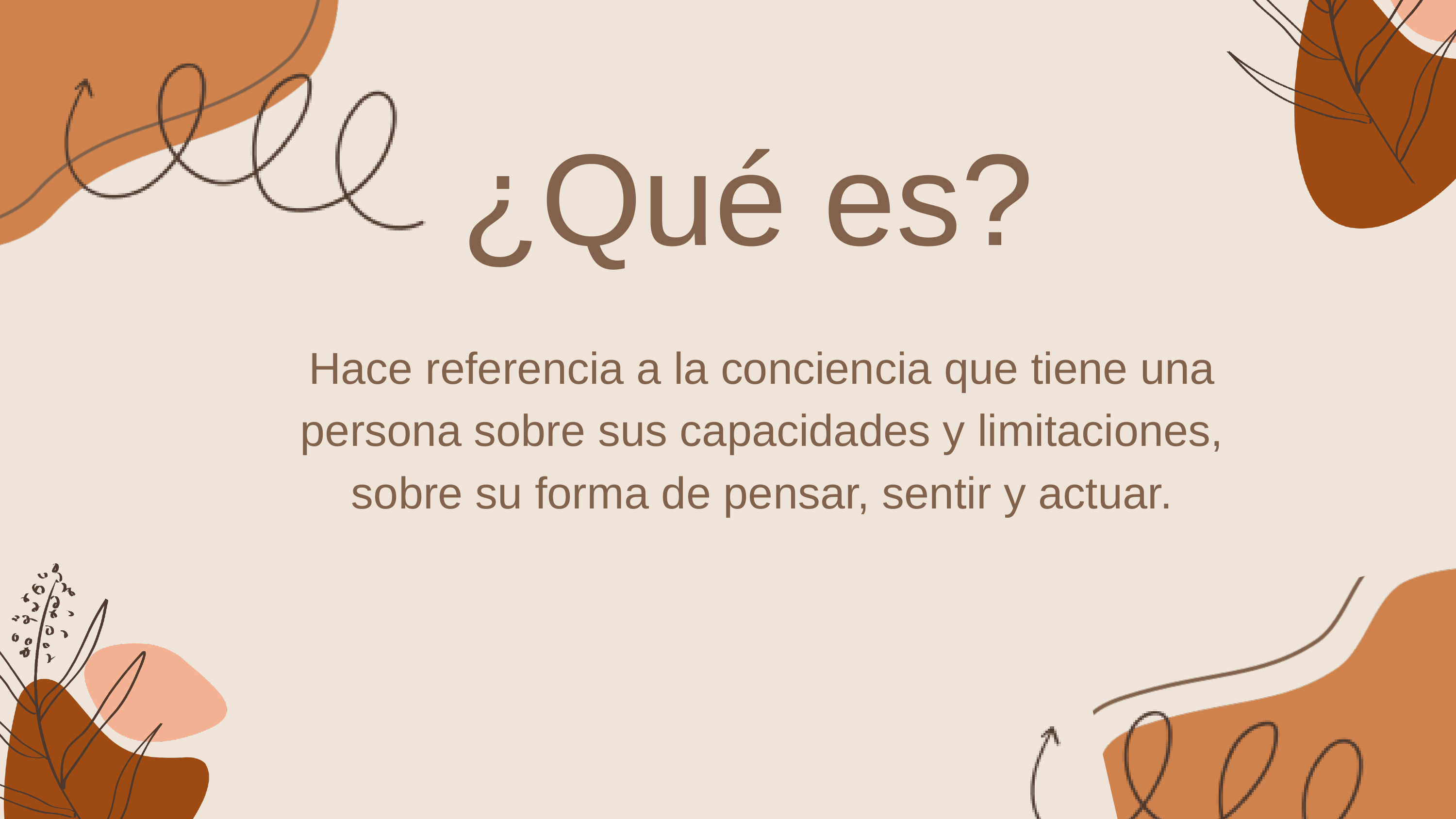

¿Qué es?
Hace referencia a la conciencia que tiene una persona sobre sus capacidades y limitaciones, sobre su forma de pensar, sentir y actuar.